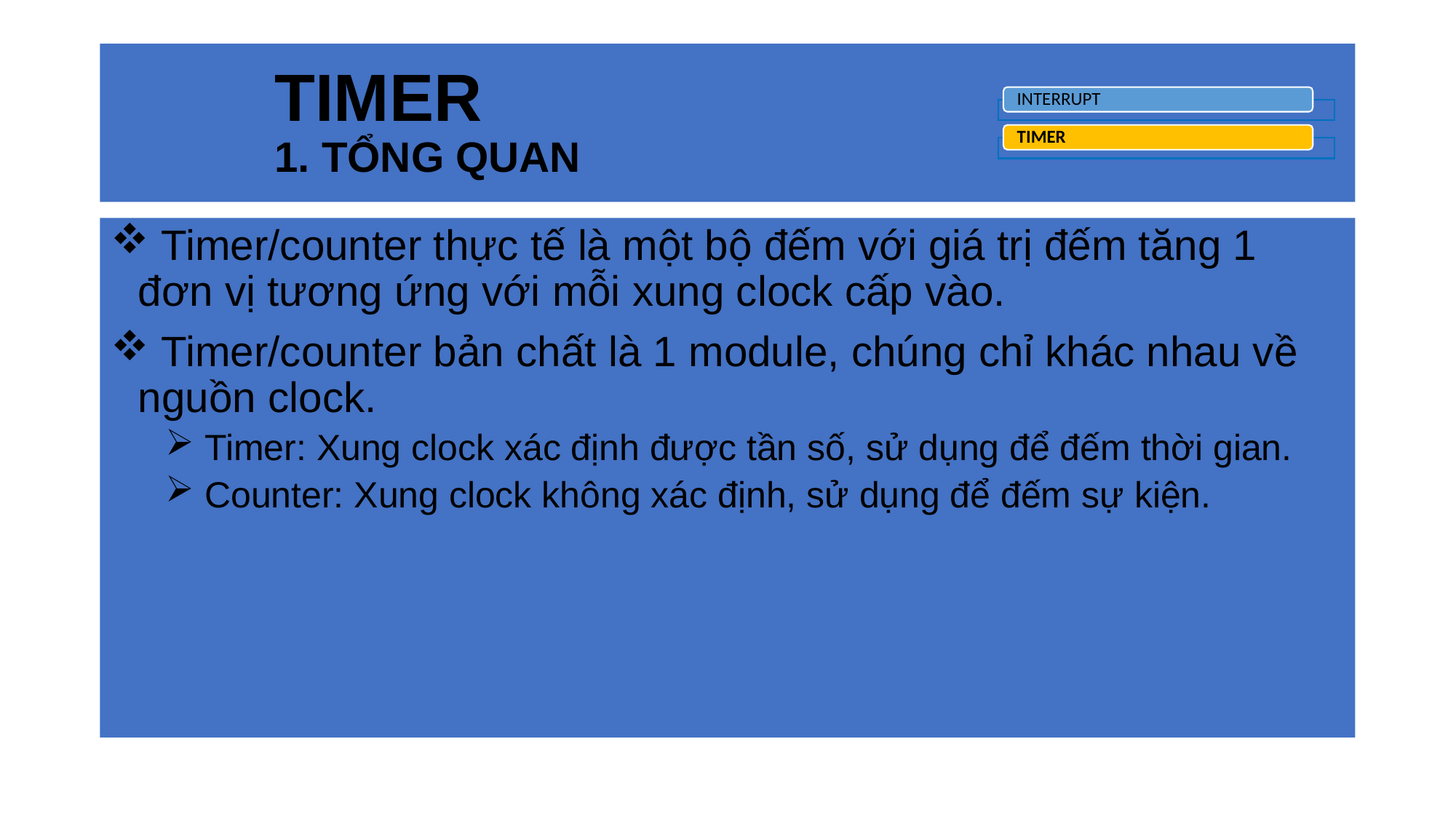

# TIMER 1. TỔNG QUAN
INTERRUPT

TIMER

 Timer/counter thực tế là một bộ đếm với giá trị đếm tăng 1 đơn vị tương ứng với mỗi xung clock cấp vào.
 Timer/counter bản chất là 1 module, chúng chỉ khác nhau về nguồn clock.
 Timer: Xung clock xác định được tần số, sử dụng để đếm thời gian.
 Counter: Xung clock không xác định, sử dụng để đếm sự kiện.